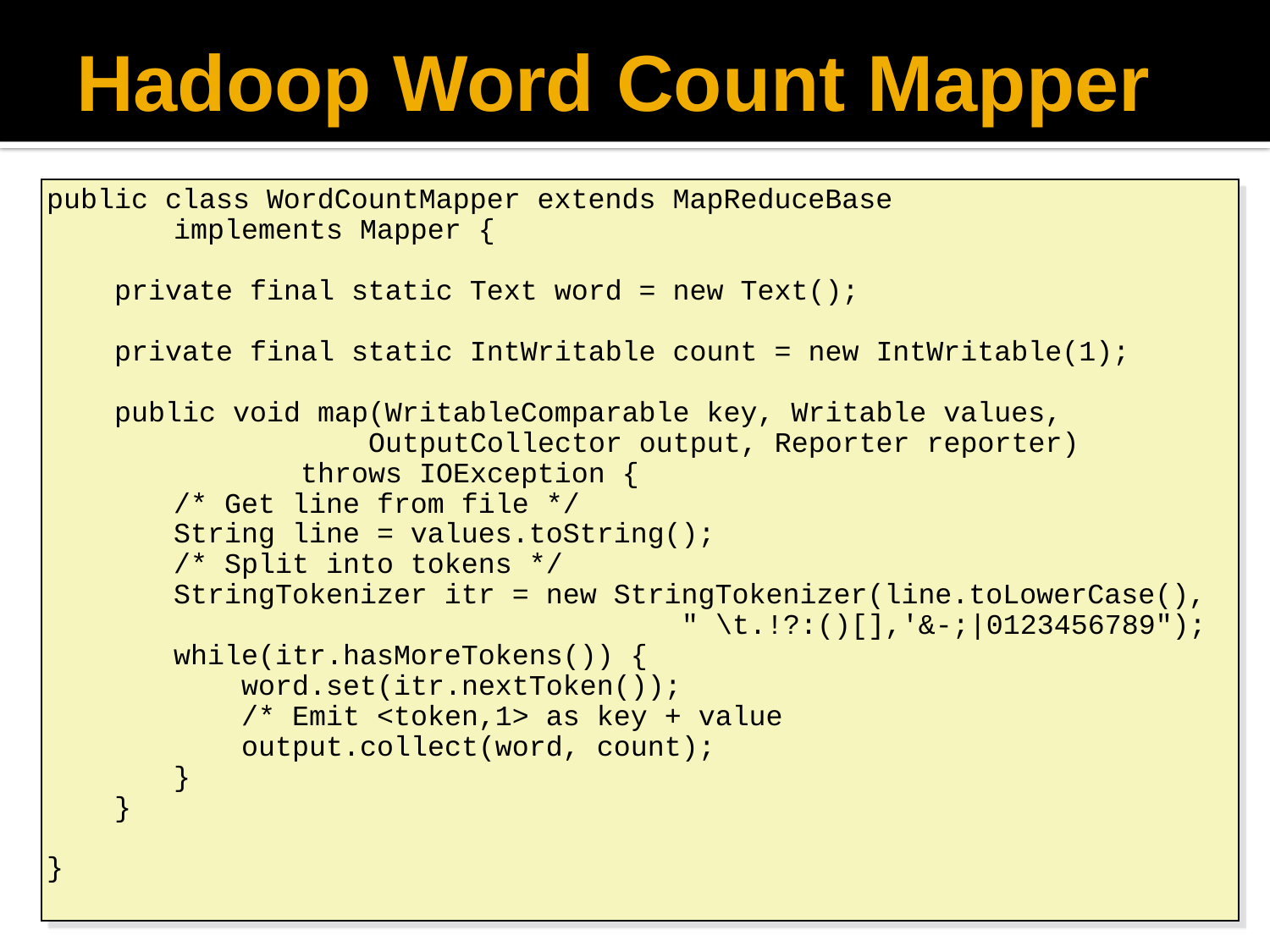

# Hadoop Word Count Mapper
public class WordCountMapper extends MapReduceBase
	implements Mapper {

    private final static Text word = new Text();

    private final static IntWritable count = new IntWritable(1);

    public void map(WritableComparable key, Writable values,
		    OutputCollector output, Reporter reporter)
		throws IOException {
	/* Get line from file */
	String line = values.toString();
	/* Split into tokens */
	StringTokenizer itr = new StringTokenizer(line.toLowerCase(),
					" \t.!?:()[],'&-;|0123456789");
	while(itr.hasMoreTokens()) {
	    word.set(itr.nextToken());
	    /* Emit <token,1> as key + value
	    output.collect(word, count);
	}
    }

}